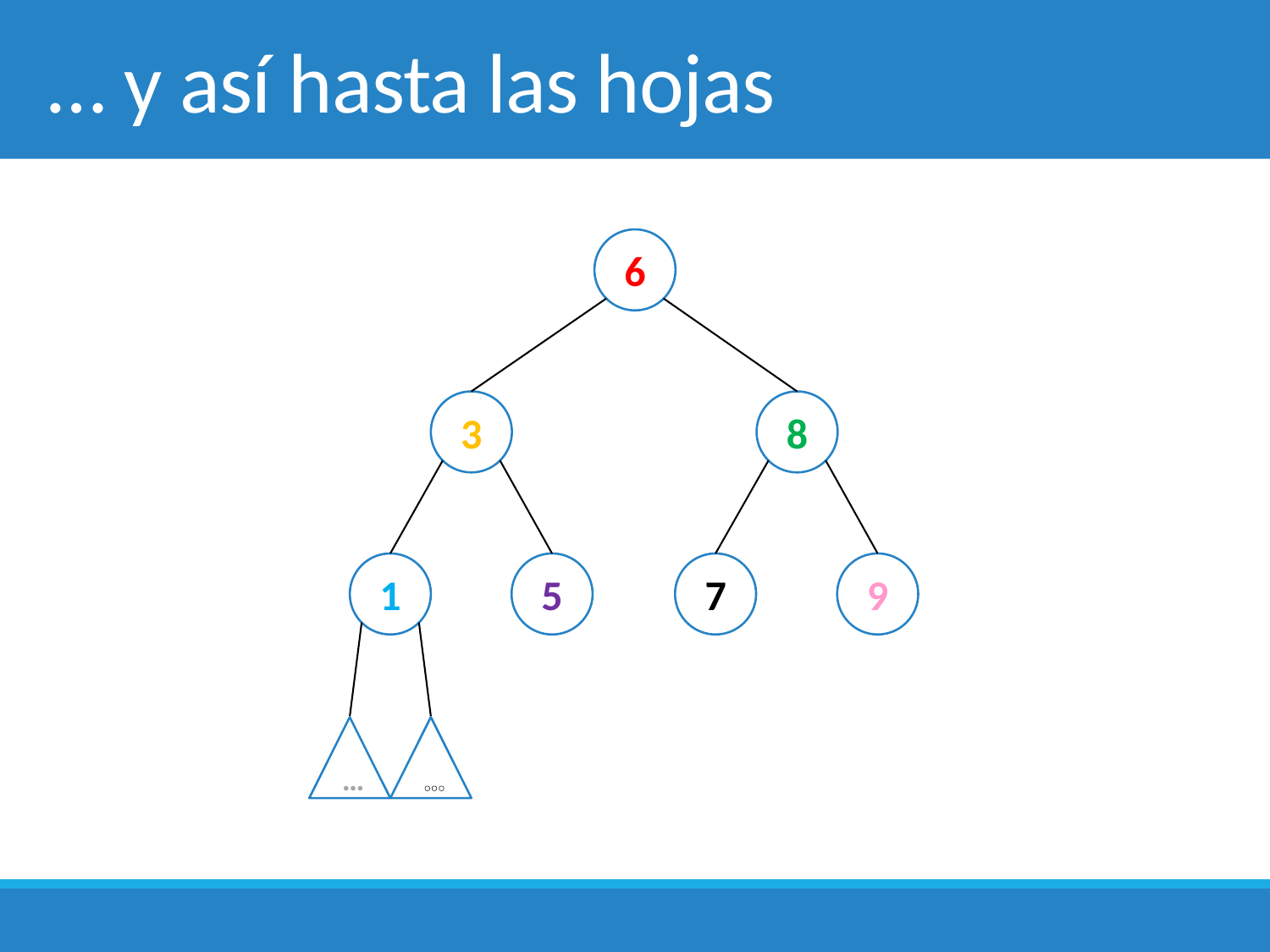

# … y así hasta las hojas
6
3
8
1
5
7
9
…
…